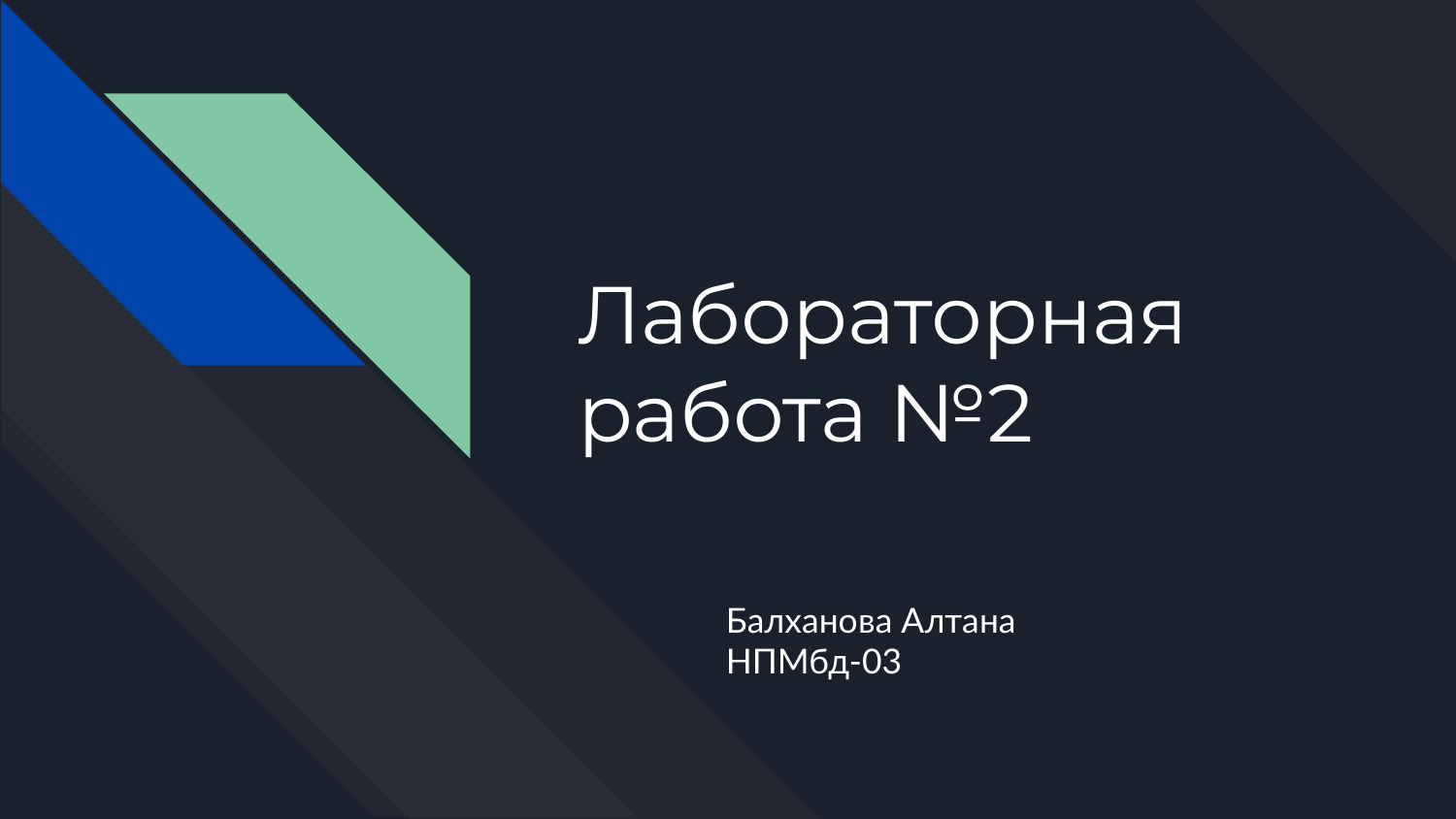

# Лабораторная работа №2
Балханова Алтана
НПМбд-03